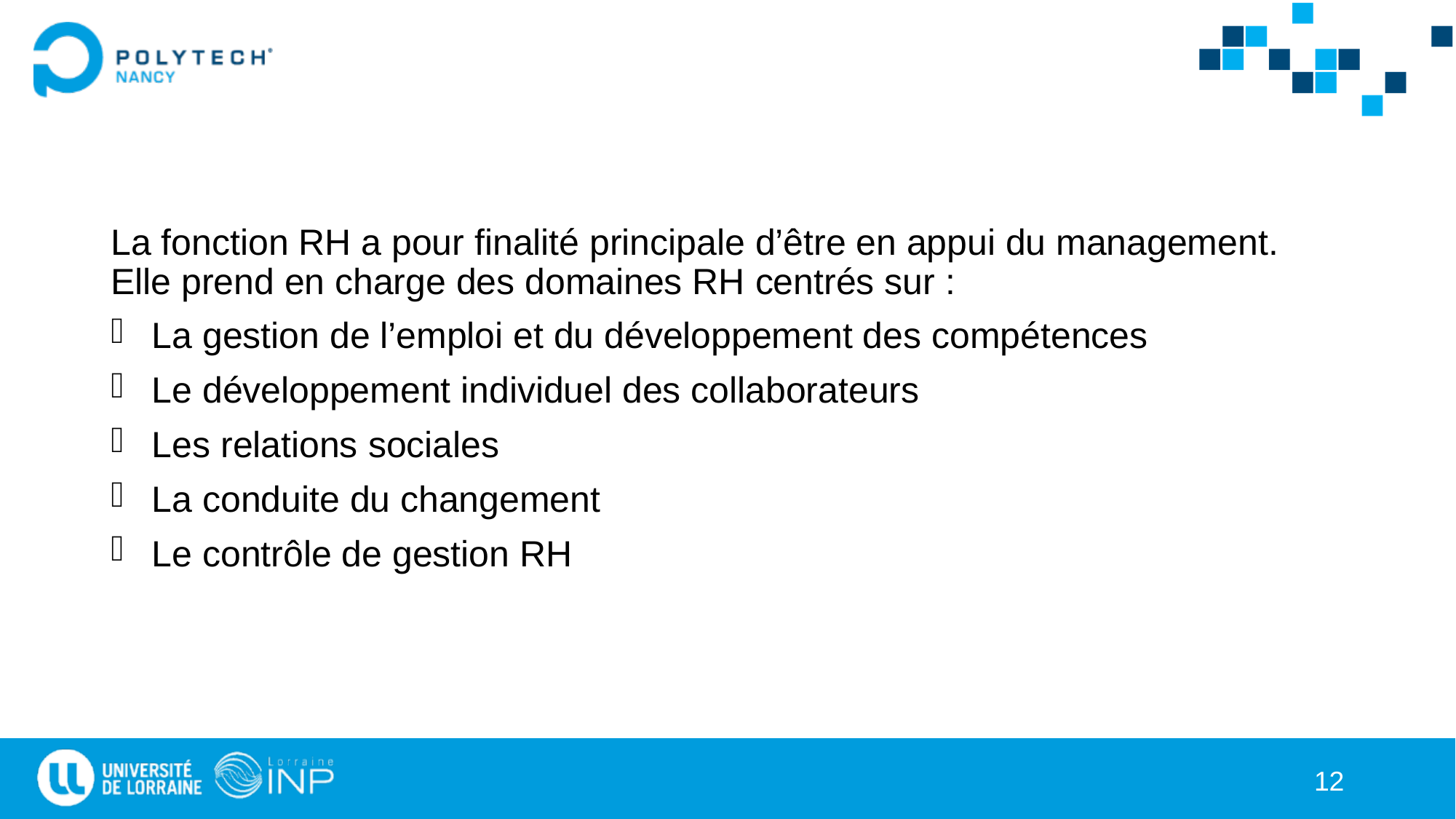

#
La fonction RH a pour finalité principale d’être en appui du management. Elle prend en charge des domaines RH centrés sur :
La gestion de l’emploi et du développement des compétences
Le développement individuel des collaborateurs
Les relations sociales
La conduite du changement
Le contrôle de gestion RH